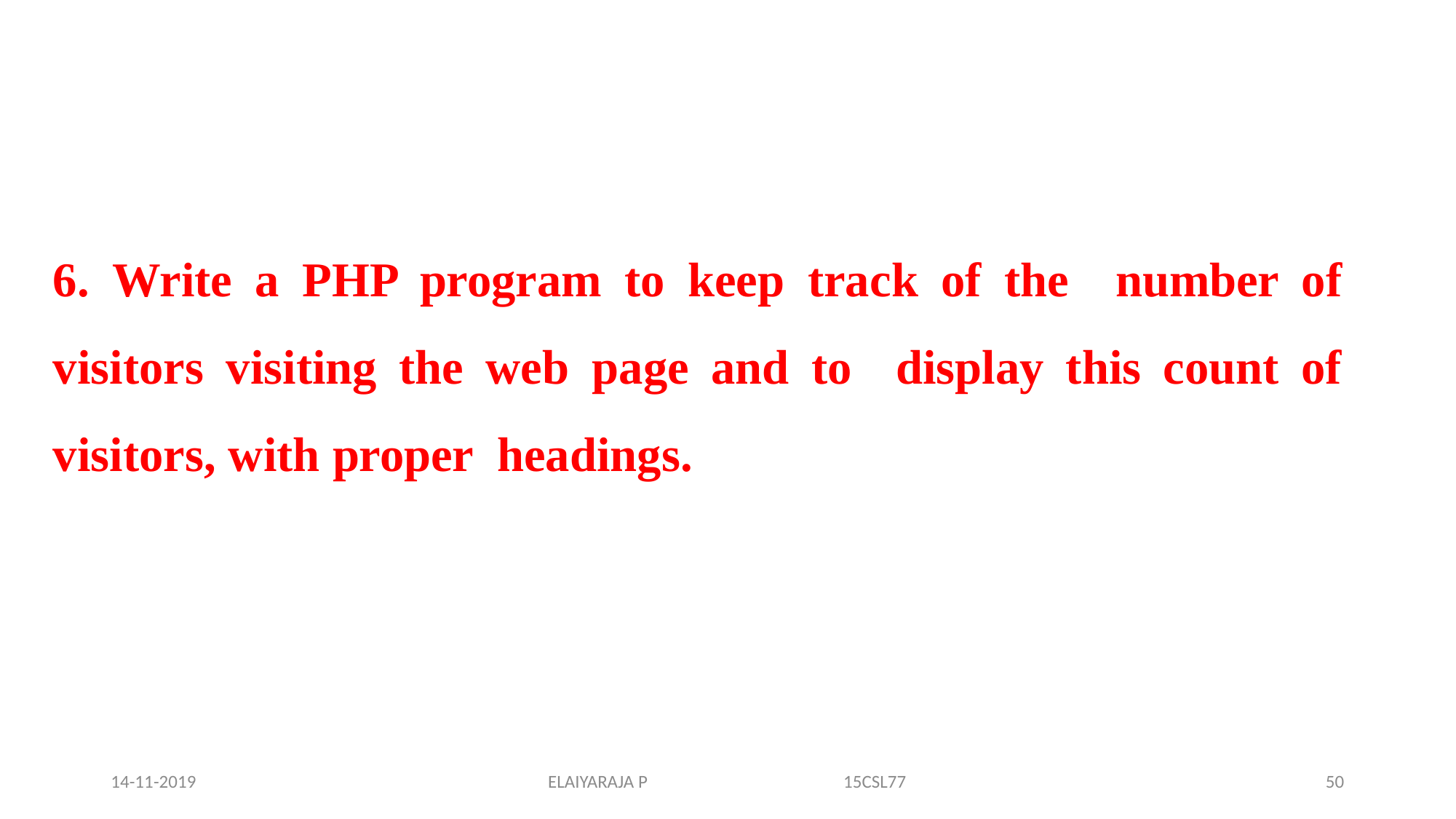

# 6. Write a PHP program to keep track of the  number of visitors visiting the web page and to  display this count of visitors, with proper  headings.
14-11-2019
ELAIYARAJA P                                               15CSL77
50